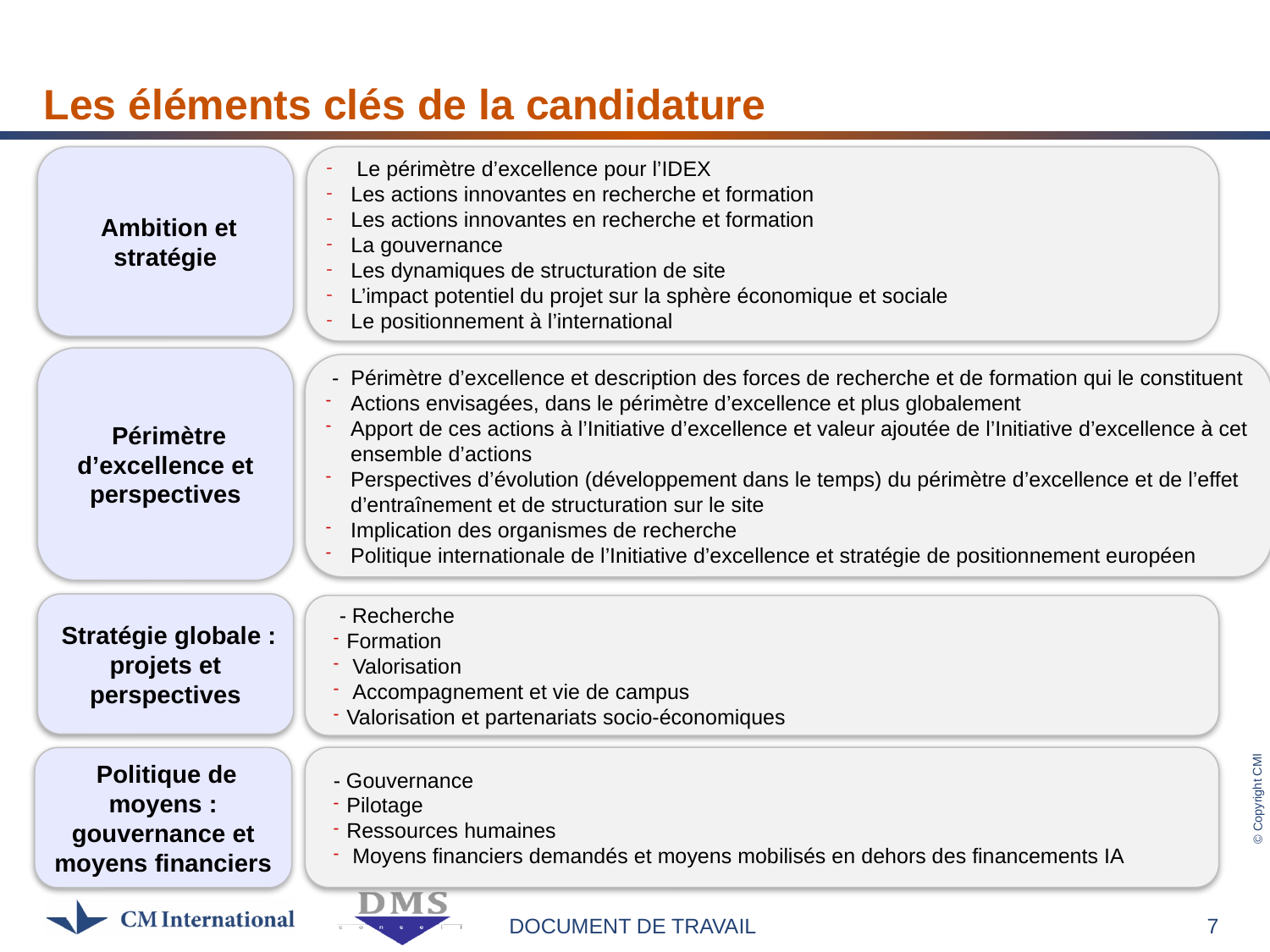

# Les éléments clés de la candidature
 Le périmètre d’excellence pour l’IDEX
Les actions innovantes en recherche et formation
Les actions innovantes en recherche et formation
La gouvernance
Les dynamiques de structuration de site
L’impact potentiel du projet sur la sphère économique et sociale
Le positionnement à l’international
 Ambition et stratégie
 Périmètre d’excellence et perspectives
 -  Périmètre d’excellence et description des forces de recherche et de formation qui le constituent
Actions envisagées, dans le périmètre d’excellence et plus globalement
Apport de ces actions à l’Initiative d’excellence et valeur ajoutée de l’Initiative d’excellence à cet ensemble d’actions
Perspectives d’évolution (développement dans le temps) du périmètre d’excellence et de l’effet d’entraînement et de structuration sur le site
Implication des organismes de recherche
Politique internationale de l’Initiative d’excellence et stratégie de positionnement européen
 Stratégie globale : projets et perspectives
 - Recherche
Formation
 Valorisation
 Accompagnement et vie de campus
Valorisation et partenariats socio-économiques
- Gouvernance
Pilotage
Ressources humaines
 Moyens financiers demandés et moyens mobilisés en dehors des financements IA
 Politique de moyens : gouvernance et moyens financiers
7